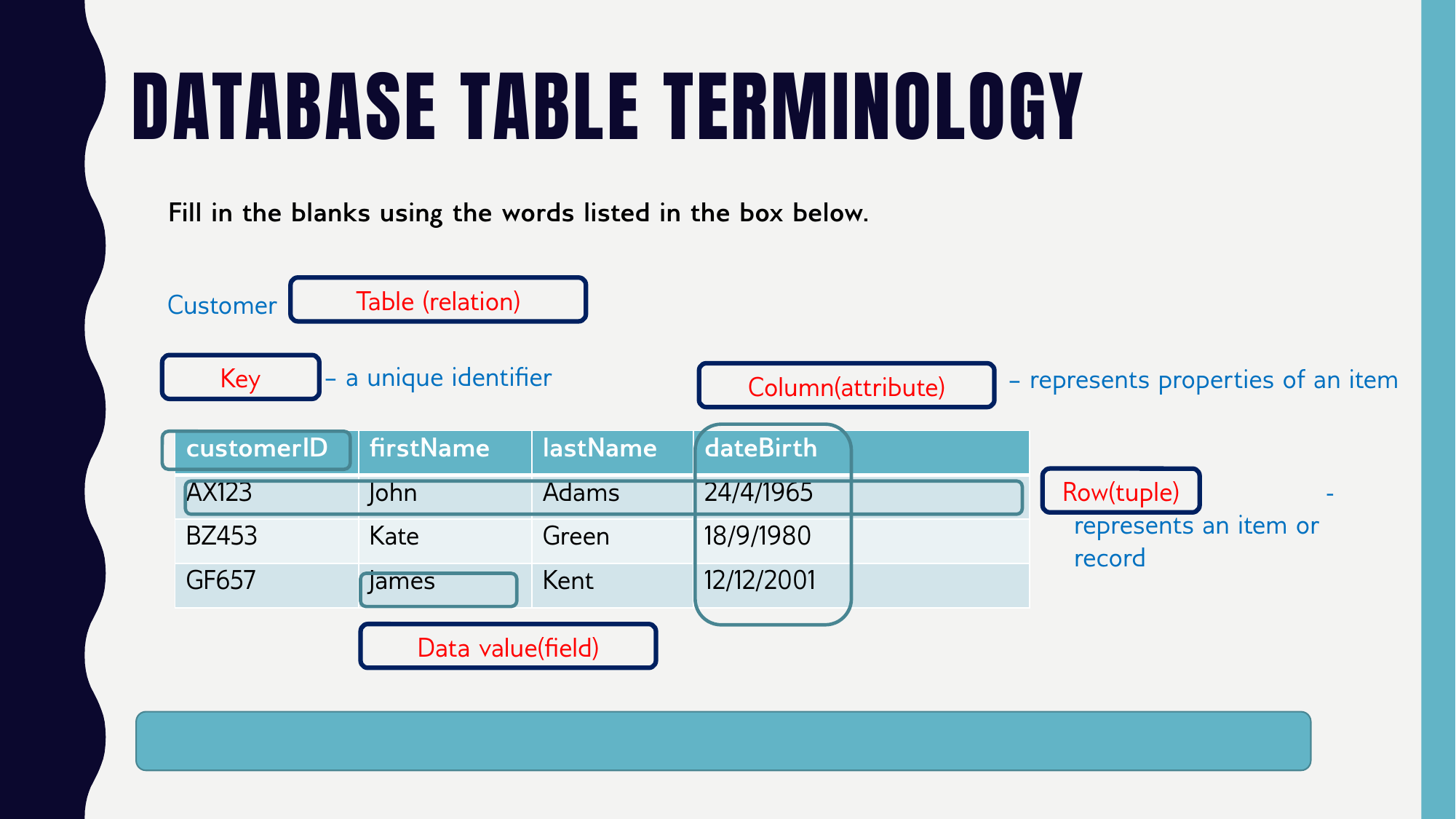

Database Table Terminology
Fill in the blanks using the words listed in the box below.
Table (relation)
Customer
– a unique identifier
Key
– represents properties of an item
Column(attribute)

| customerID | firstName | lastName | dateBirth |
| --- | --- | --- | --- |
| AX123 | John | Adams | 24/4/1965 |
| BZ453 | Kate | Green | 18/9/1980 |
| GF657 | James | Kent | 12/12/2001 |

Row(tuple)
		    - represents an item or record

Data value(field)